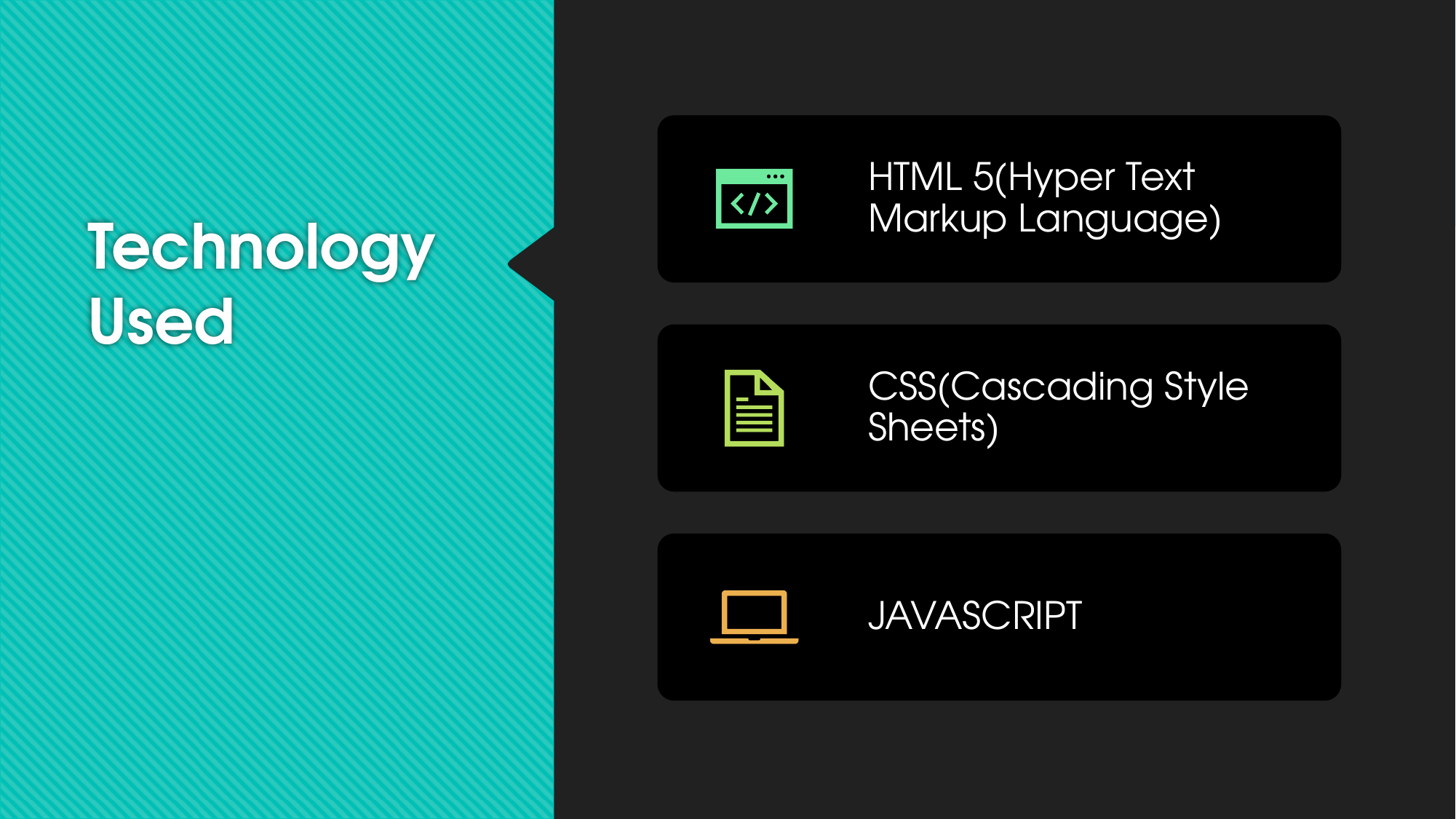

HTML 5(Hyper Text Markup Language)
CSS(Cascading Style Sheets)
JAVASCRIPT
# Technology Used